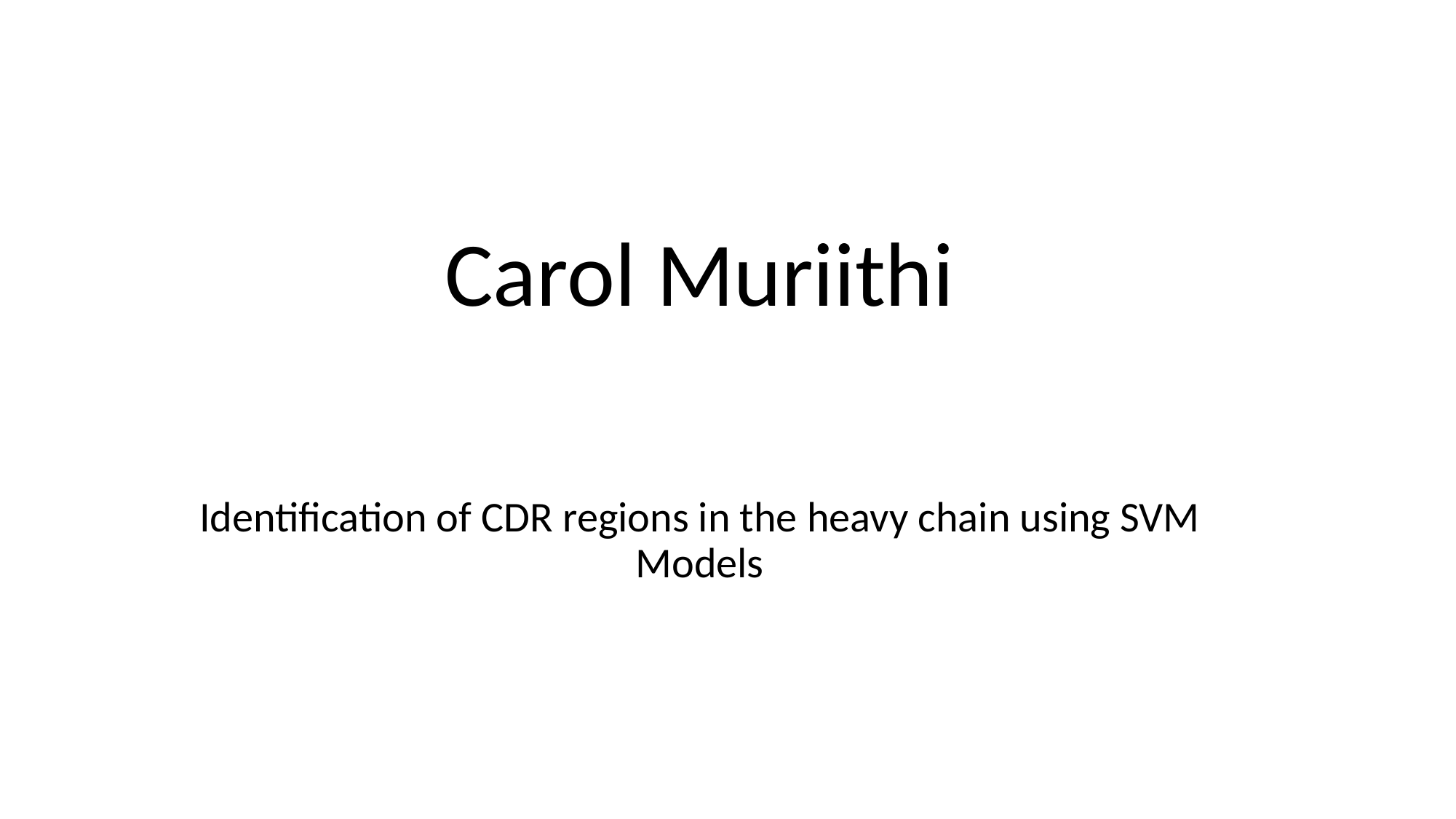

# Carol Muriithi

Identification of CDR regions in the heavy chain using SVM Models